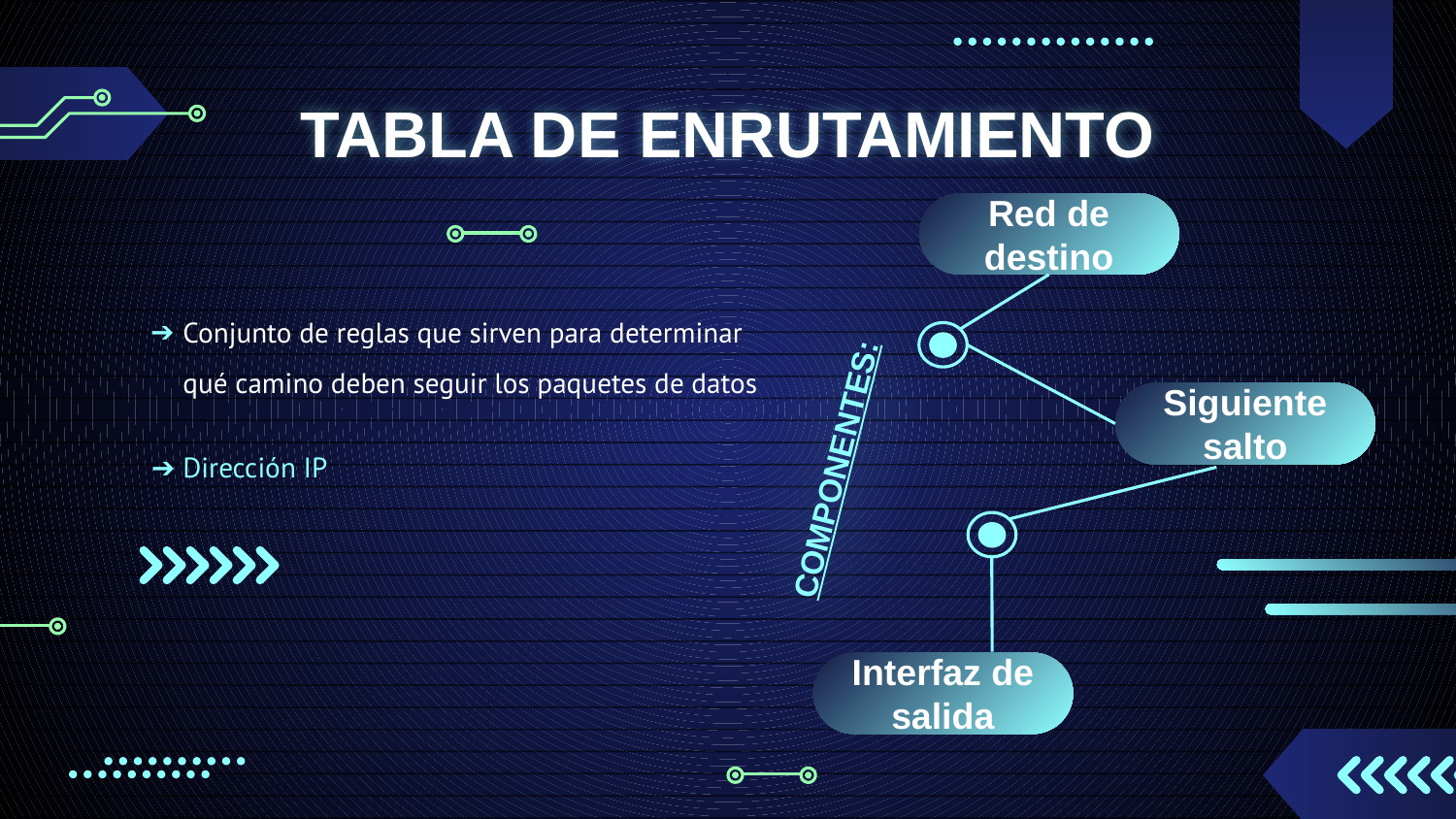

# TABLA DE ENRUTAMIENTO

Red de destino
Conjunto de reglas que sirven para determinar qué camino deben seguir los paquetes de datos
Dirección IP

Siguiente salto
COMPONENTES:

Interfaz de salida